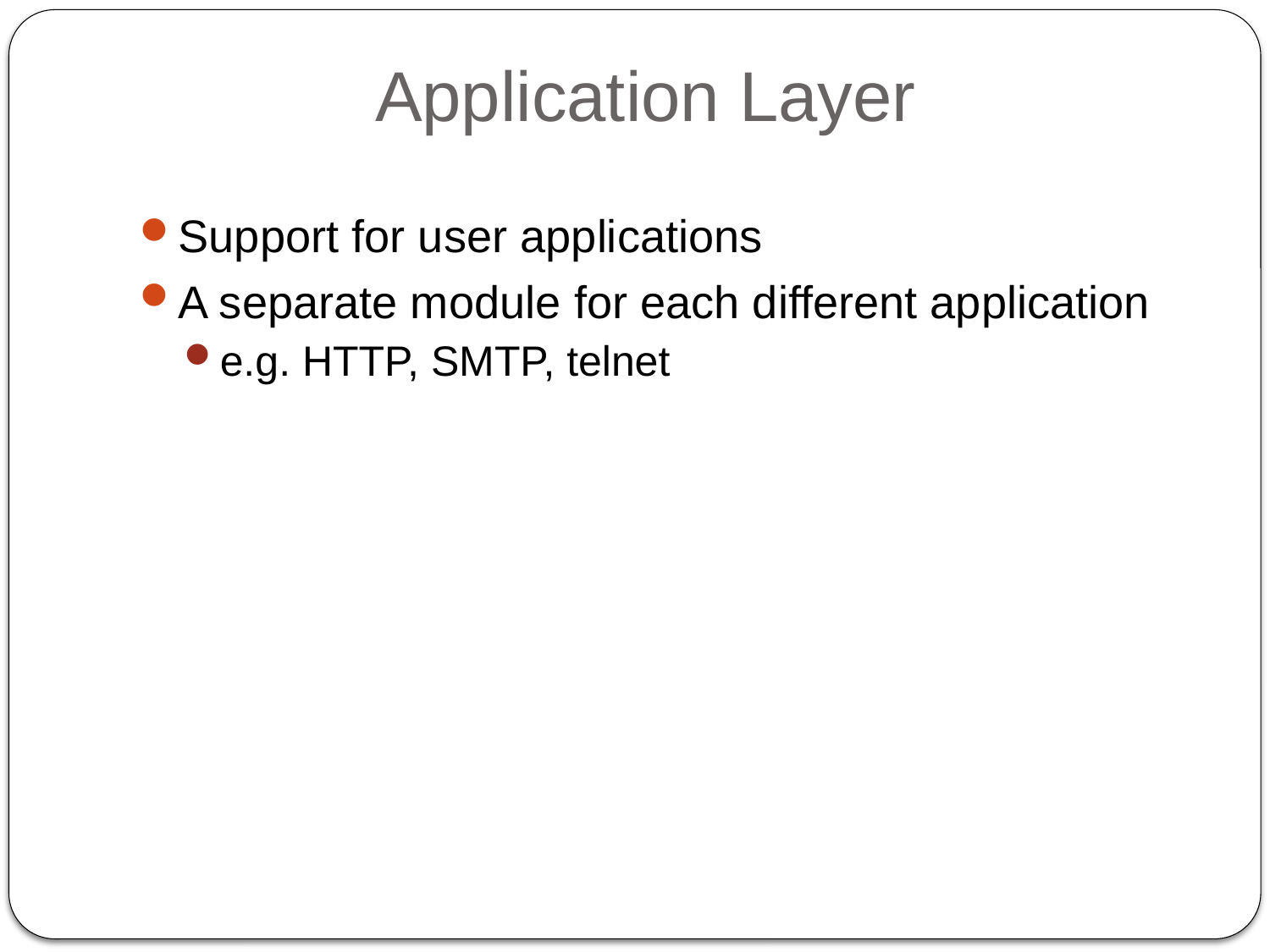

# Application Layer
Support for user applications
A separate module for each different application
e.g. HTTP, SMTP, telnet

76